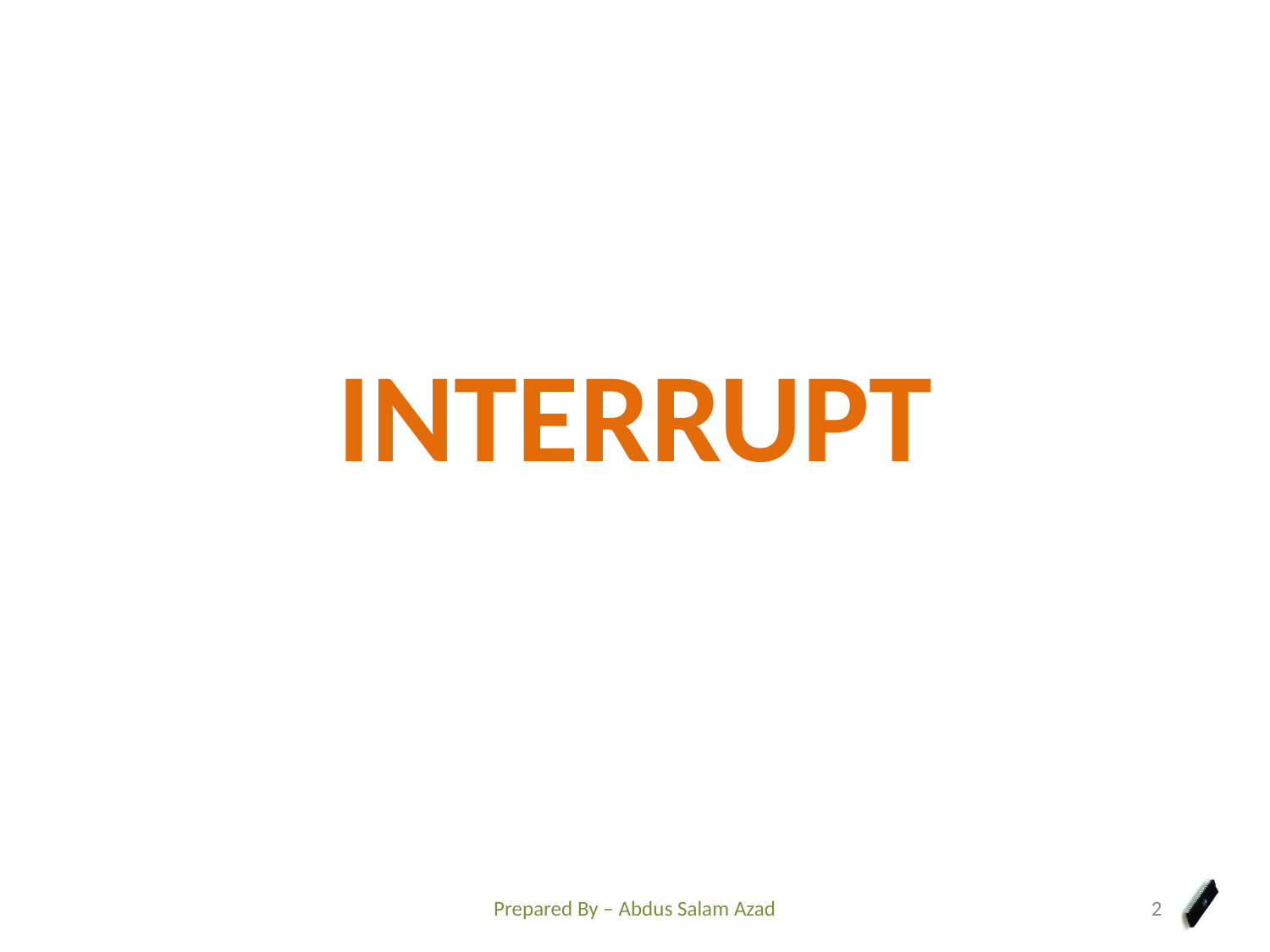

# INTERRUPT
Prepared By – Abdus Salam Azad
2